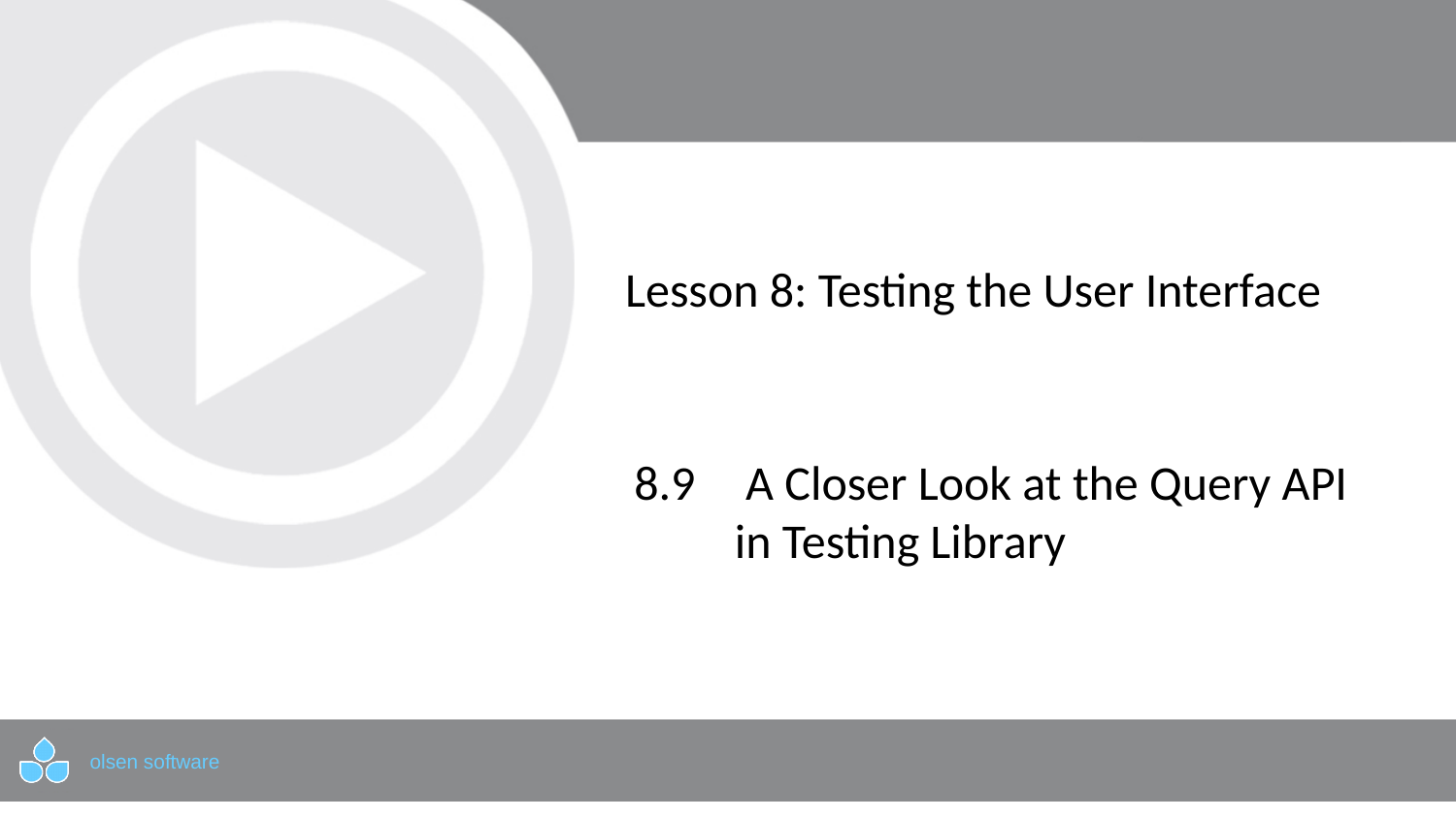

# Lesson 8: Testing the User Interface
8.9	 A Closer Look at the Query API in Testing Library